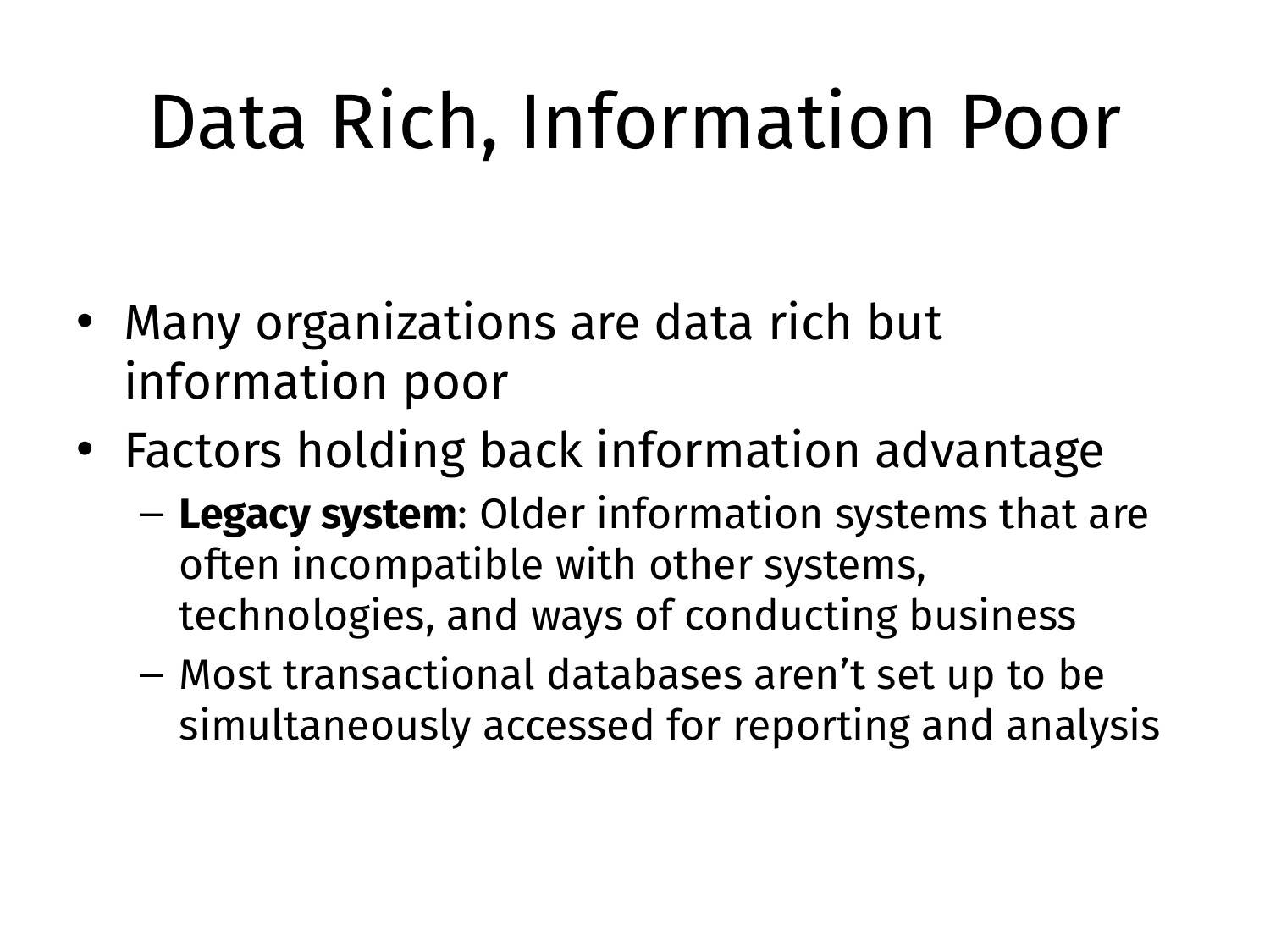

# Data Rich, Information Poor
Many organizations are data rich but information poor
Factors holding back information advantage
Legacy system: Older information systems that are often incompatible with other systems, technologies, and ways of conducting business
Most transactional databases aren’t set up to be simultaneously accessed for reporting and analysis
11-22